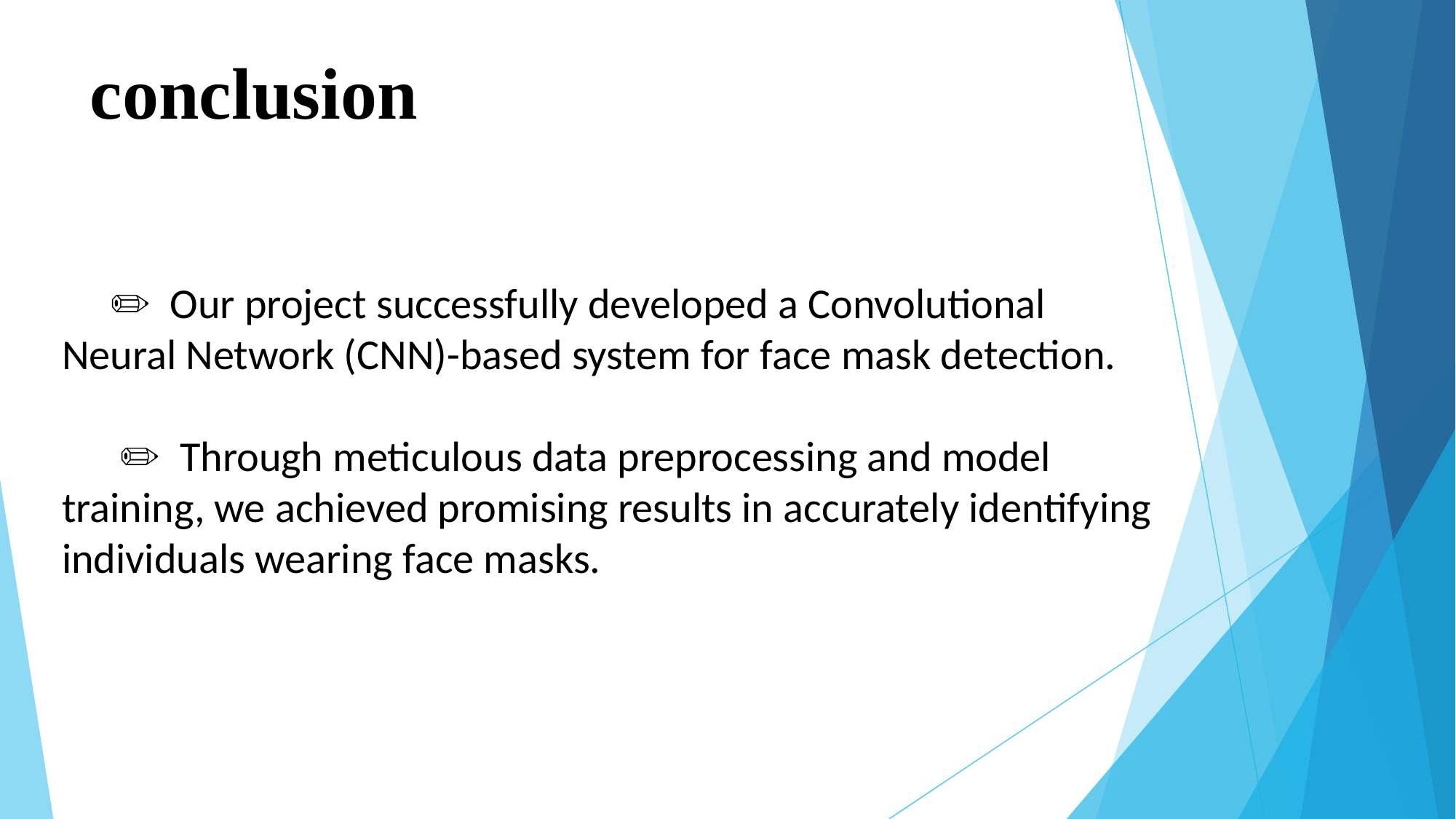

# conclusion
     ✏️  Our project successfully developed a Convolutional Neural Network (CNN)-based system for face mask detection.

      ✏️  Through meticulous data preprocessing and model training, we achieved promising results in accurately identifying individuals wearing face masks.